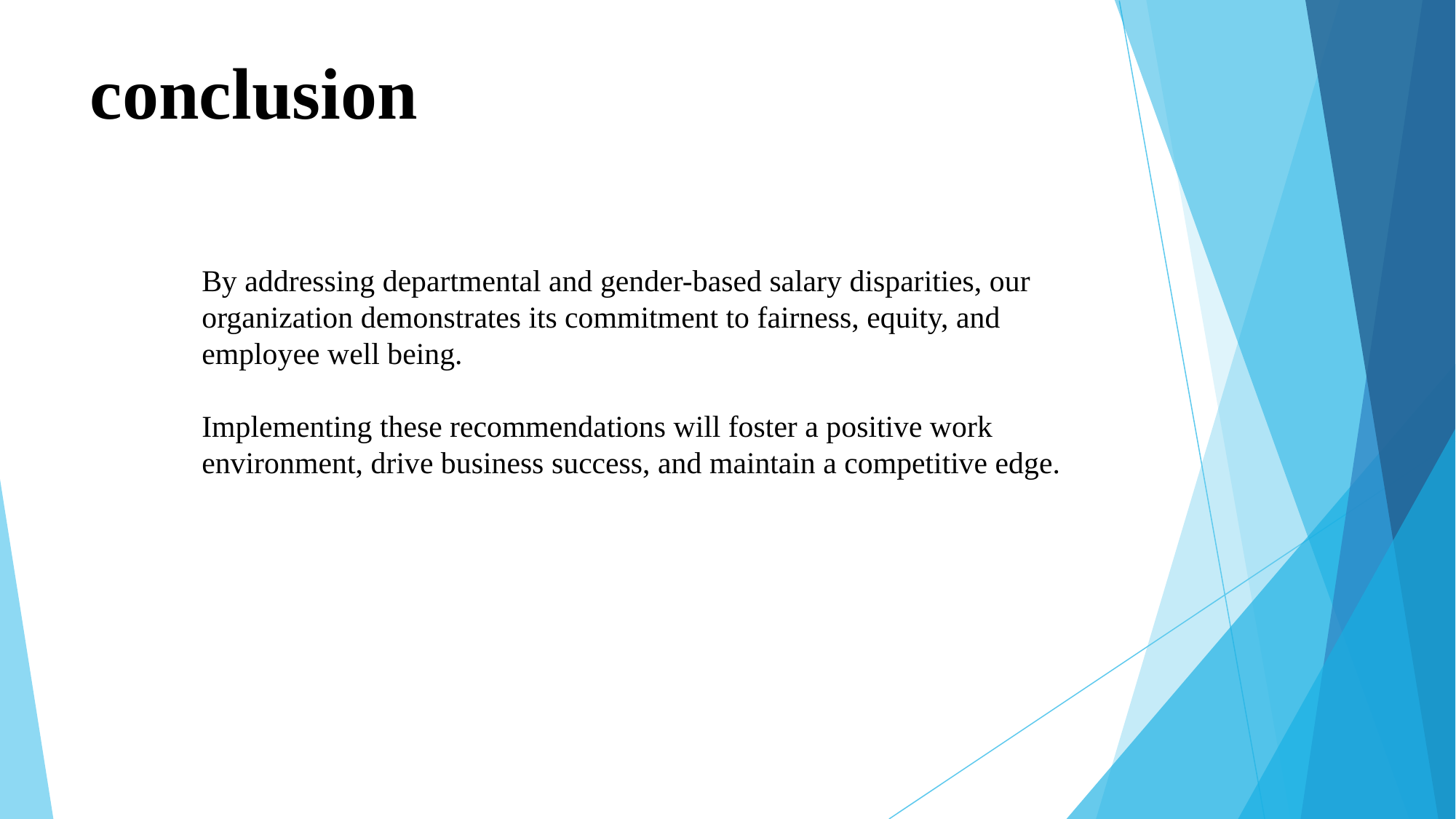

# conclusion
By addressing departmental and gender-based salary disparities, our organization demonstrates its commitment to fairness, equity, and employee well being.

Implementing these recommendations will foster a positive work environment, drive business success, and maintain a competitive edge.